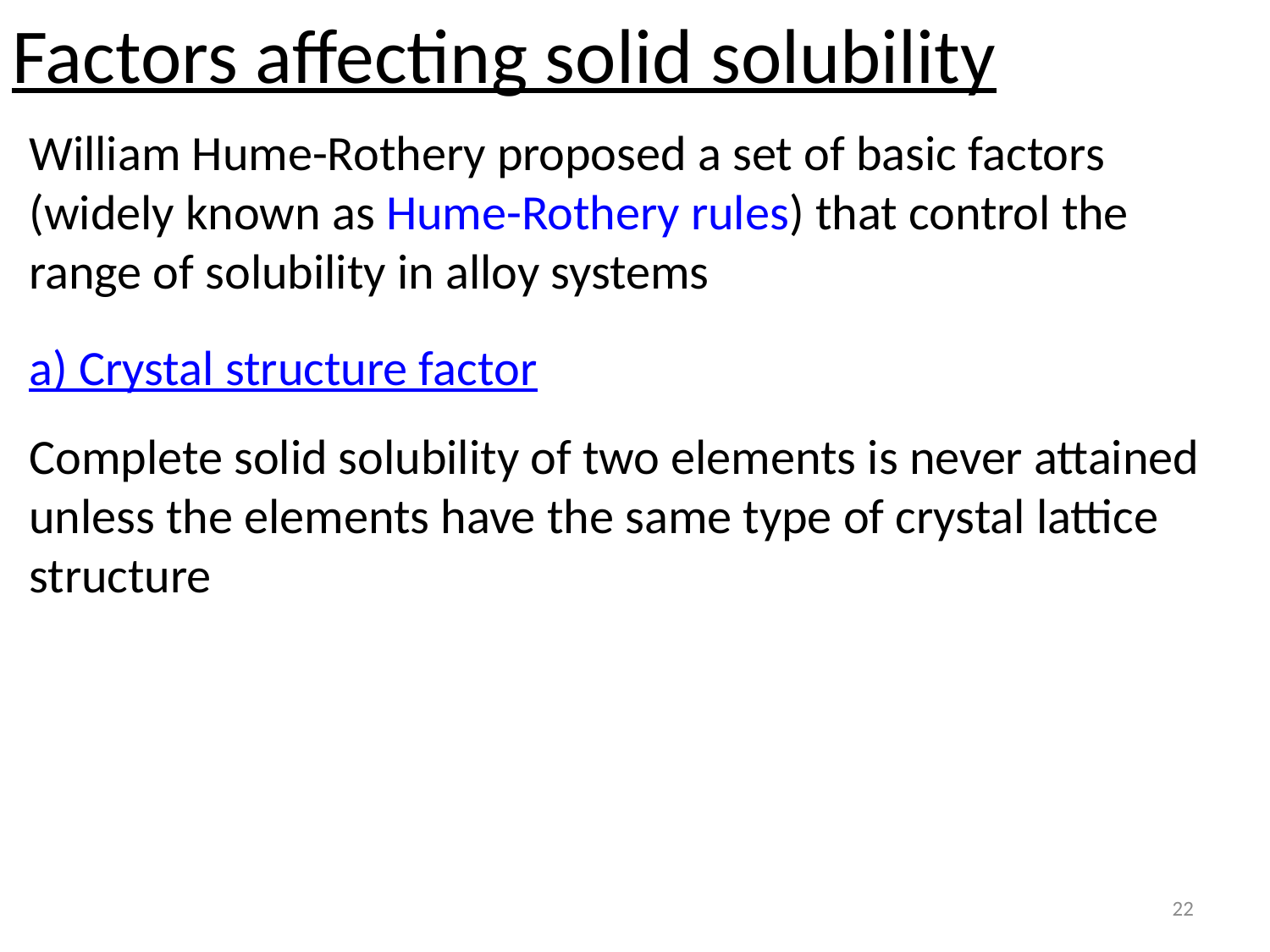

Factors affecting solid solubility
William Hume-Rothery proposed a set of basic factors (widely known as Hume-Rothery rules) that control the range of solubility in alloy systems
a) Crystal structure factor
Complete solid solubility of two elements is never attained unless the elements have the same type of crystal lattice structure
22